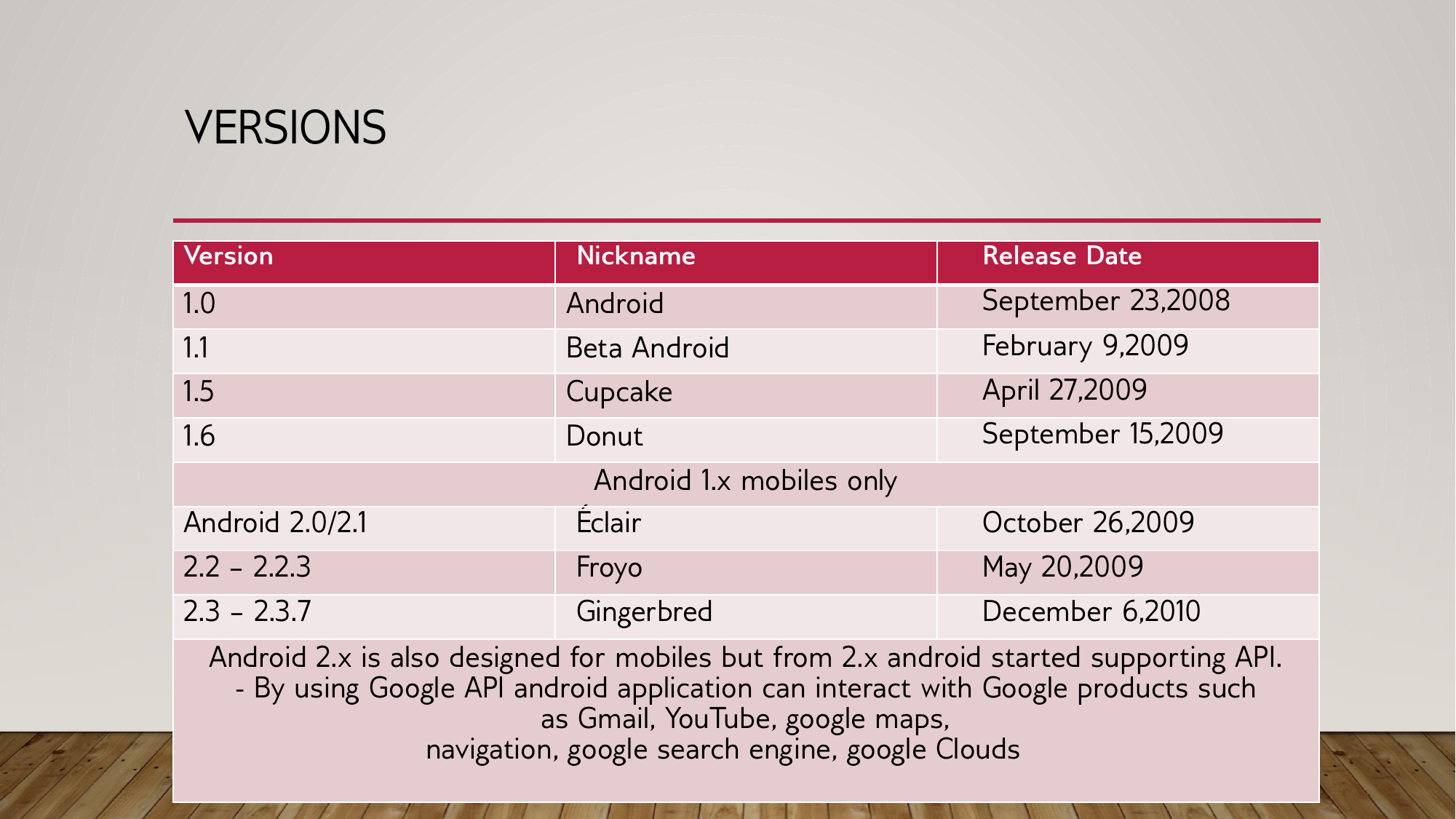

# Versions
| Version | Nickname | Release Date |
| --- | --- | --- |
| 1.0 | Android | September 23,2008 |
| 1.1 | Beta Android | February 9,2009 |
| 1.5 | Cupcake | April 27,2009 |
| 1.6 | Donut | September 15,2009 |
| Android 1.x mobiles only |  |  |
| Android 2.0/2.1 | Éclair | October 26,2009 |
| 2.2 – 2.2.3 | Froyo | May 20,2009 |
| 2.3 – 2.3.7 | Gingerbred | December 6,2010 |
| Android 2.x is also designed for mobiles but from 2.x android started supporting API. - By using Google API android application can interact with Google products such as Gmail, YouTube, google maps, navigation, google search engine, google Clouds |  |  |